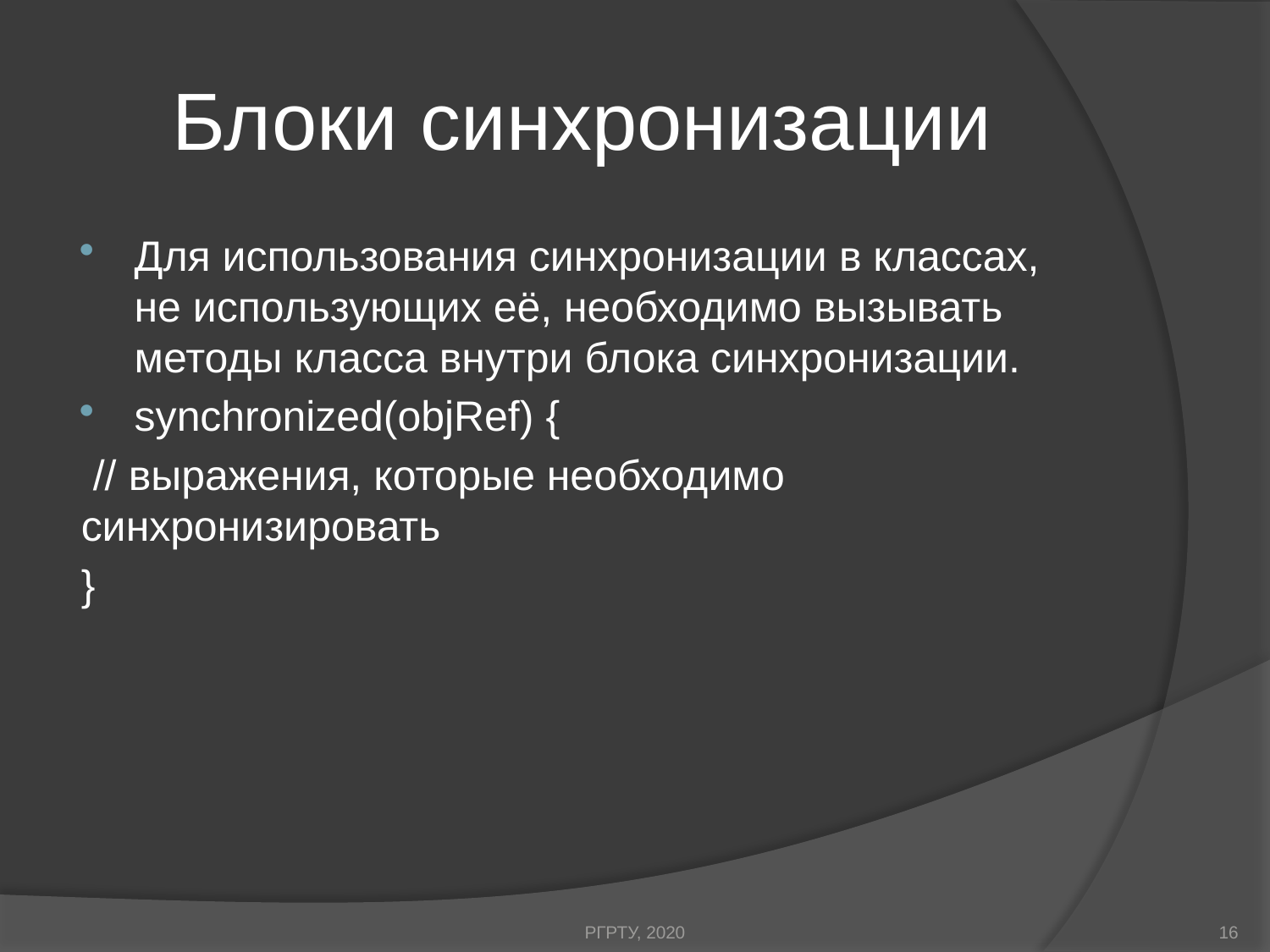

# Блоки синхронизации
Для использования синхронизации в классах, не использующих её, необходимо вызывать методы класса внутри блока синхронизации.
synchronized(objRef) {
 // выражения, которые необходимо синхронизировать
}
РГРТУ, 2020
16